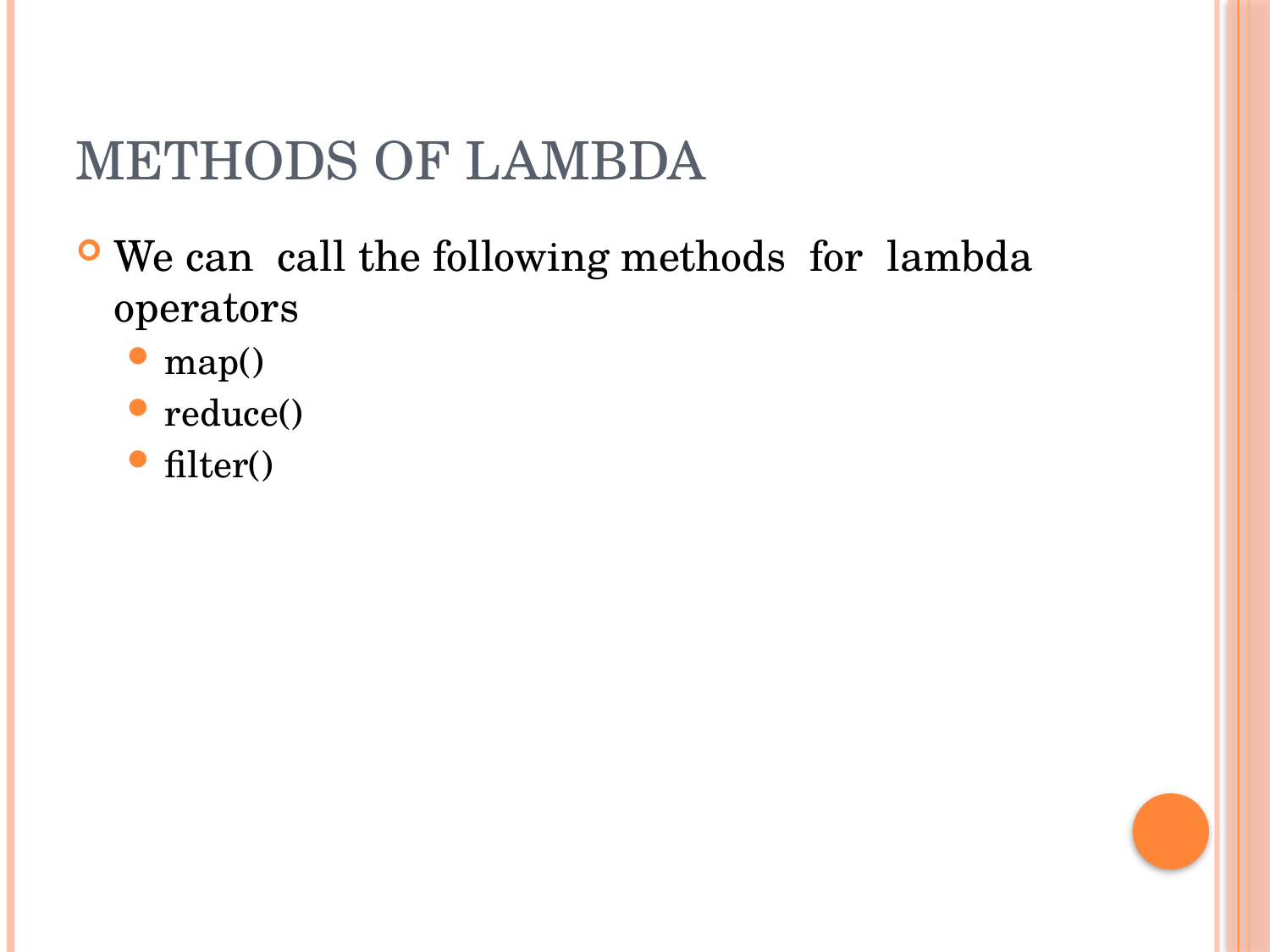

# Methods of Lambda
We can  call the following methods  for  lambda operators
map()
reduce()
filter()